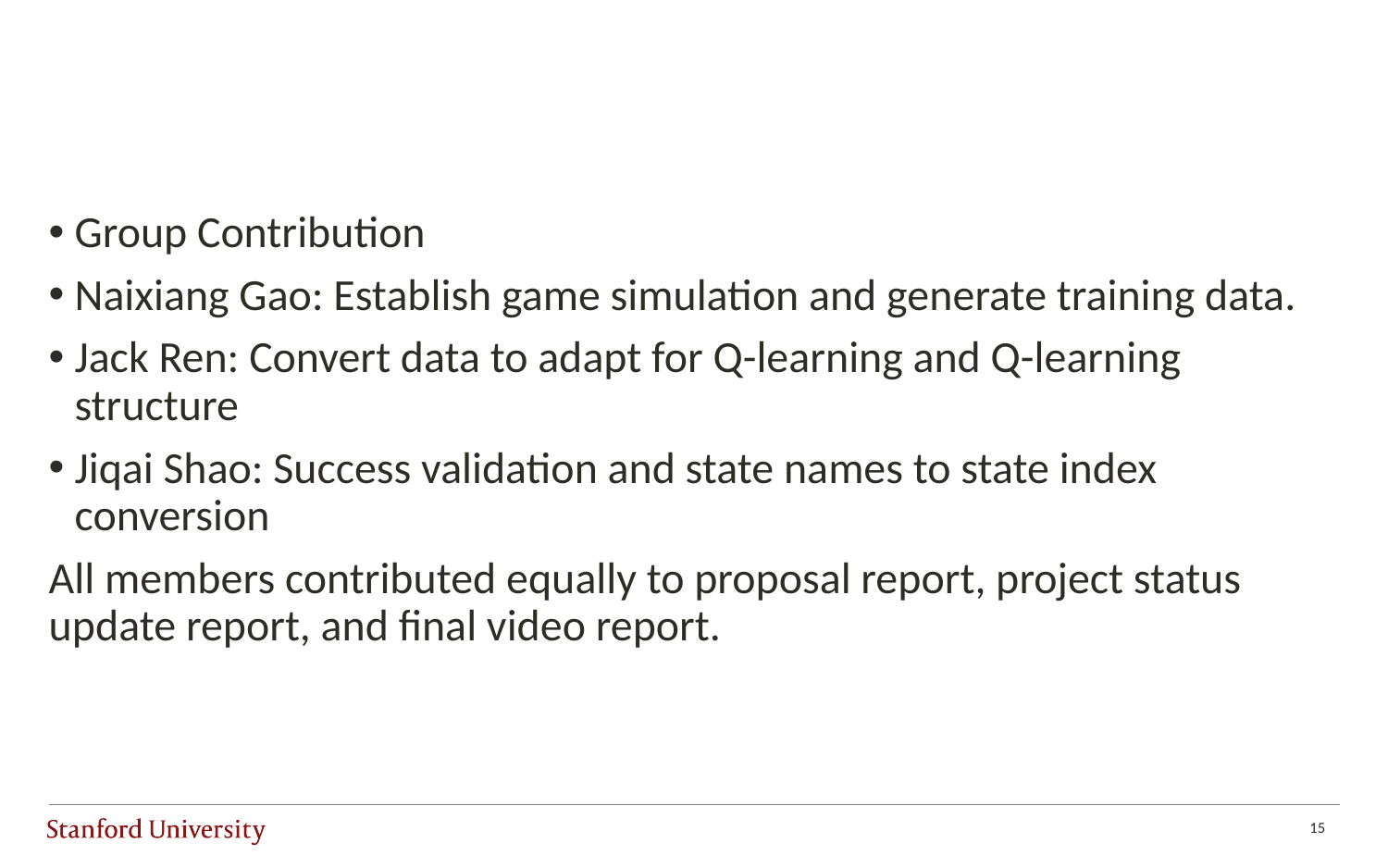

#
Group Contribution
Naixiang Gao: Establish game simulation and generate training data.
Jack Ren: Convert data to adapt for Q-learning and Q-learning structure
Jiqai Shao: Success validation and state names to state index conversion
All members contributed equally to proposal report, project status update report, and final video report.
15